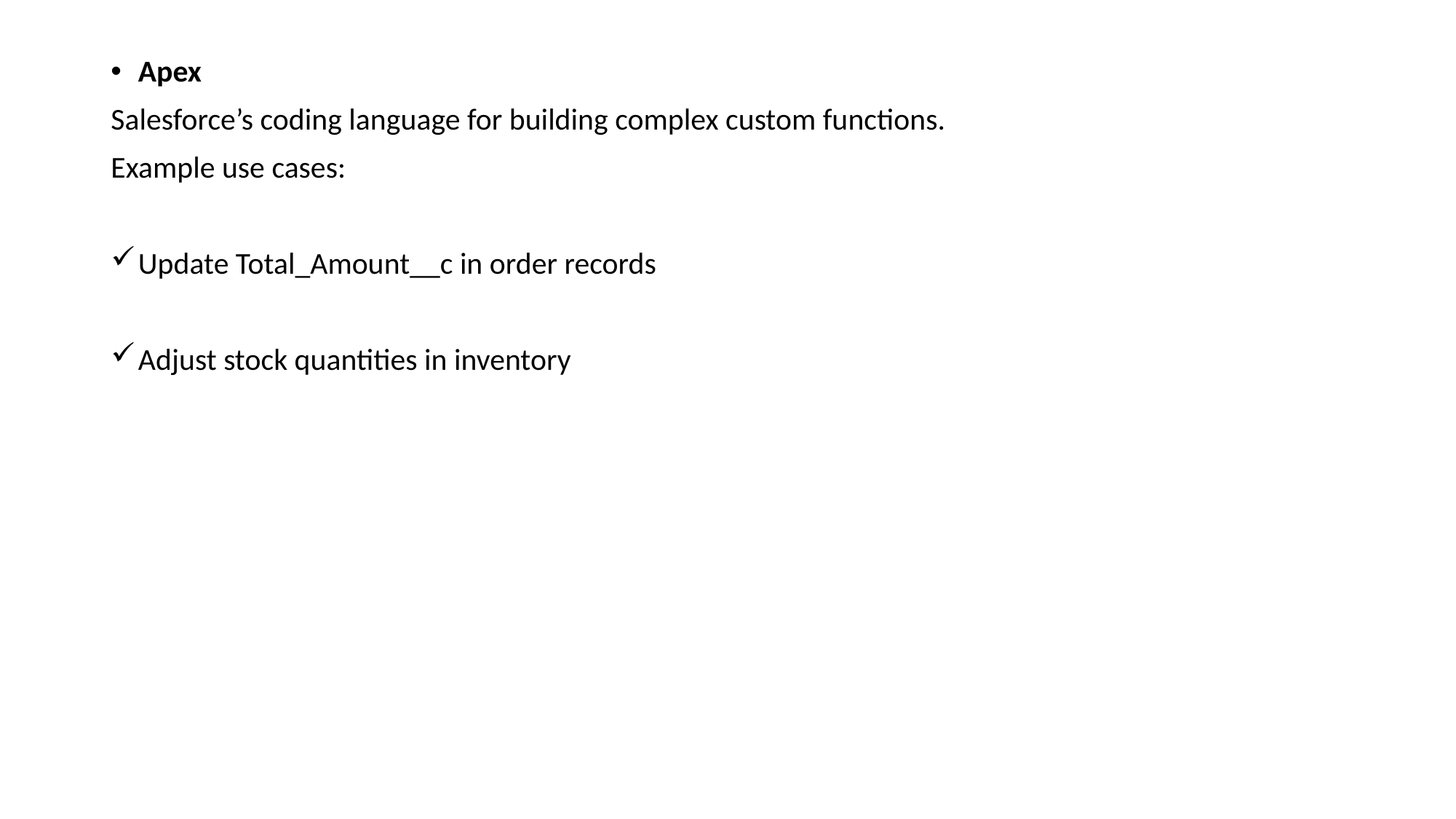

Apex
Salesforce’s coding language for building complex custom functions.
Example use cases:

Update Total_Amount__c in order records

Adjust stock quantities in inventory